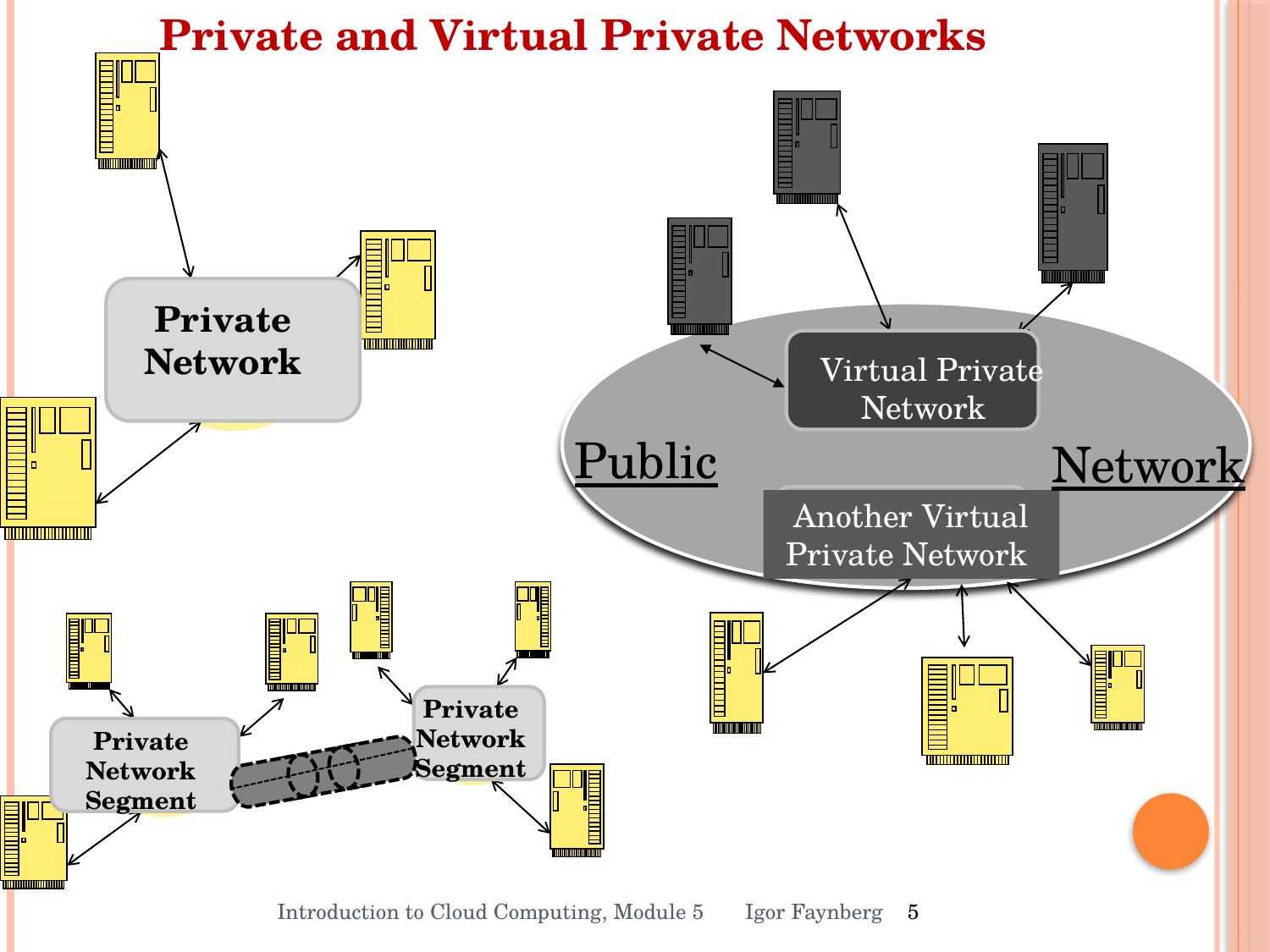

Private and Virtual Private Networks

Private Network

Virtual Private Network
Public
Network

Another Virtual Private Network

Private Network
Segment

Private Network
Segment